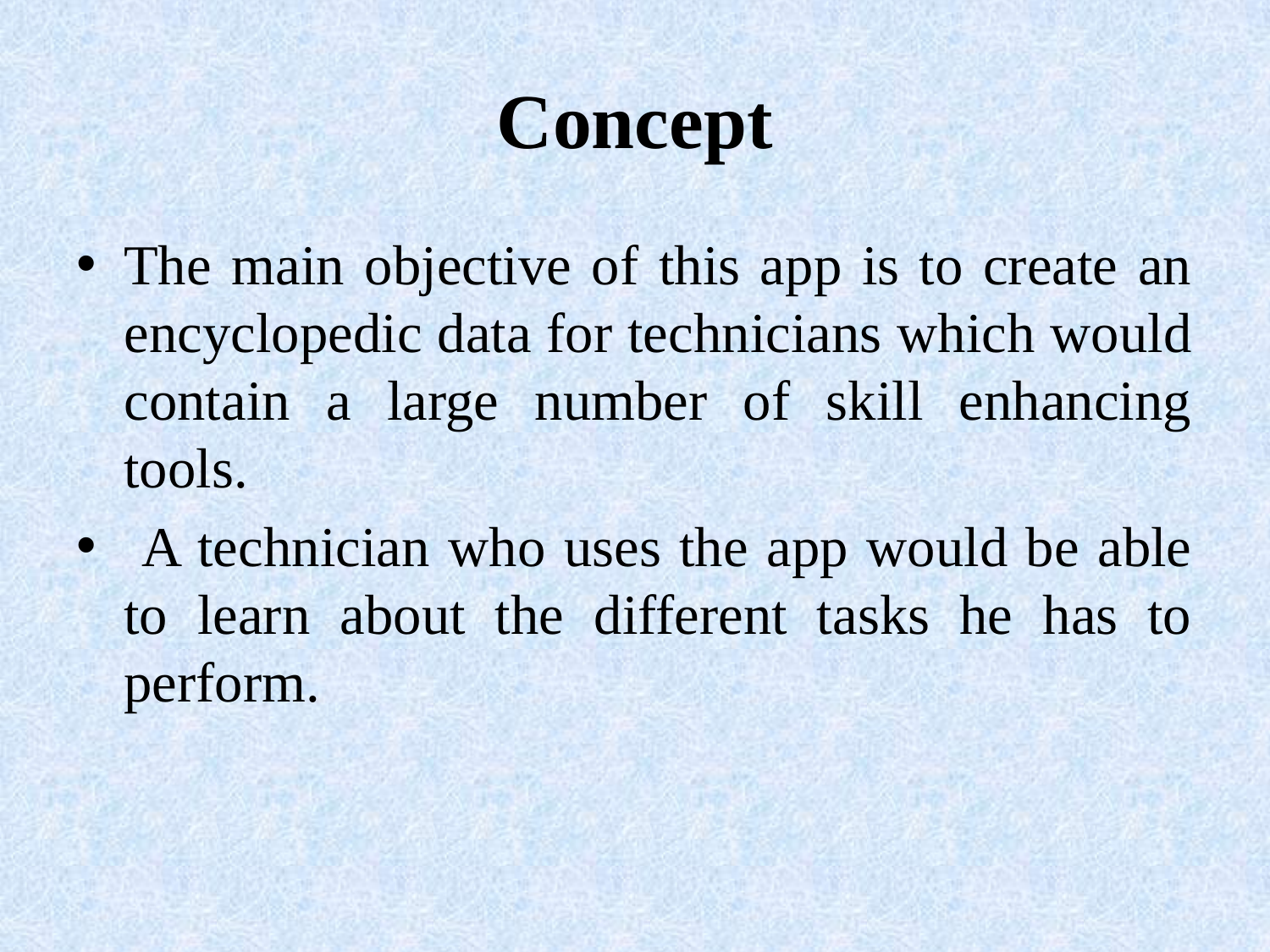

# Concept
The main objective of this app is to create an encyclopedic data for technicians which would contain a large number of skill enhancing tools.
 A technician who uses the app would be able to learn about the different tasks he has to perform.